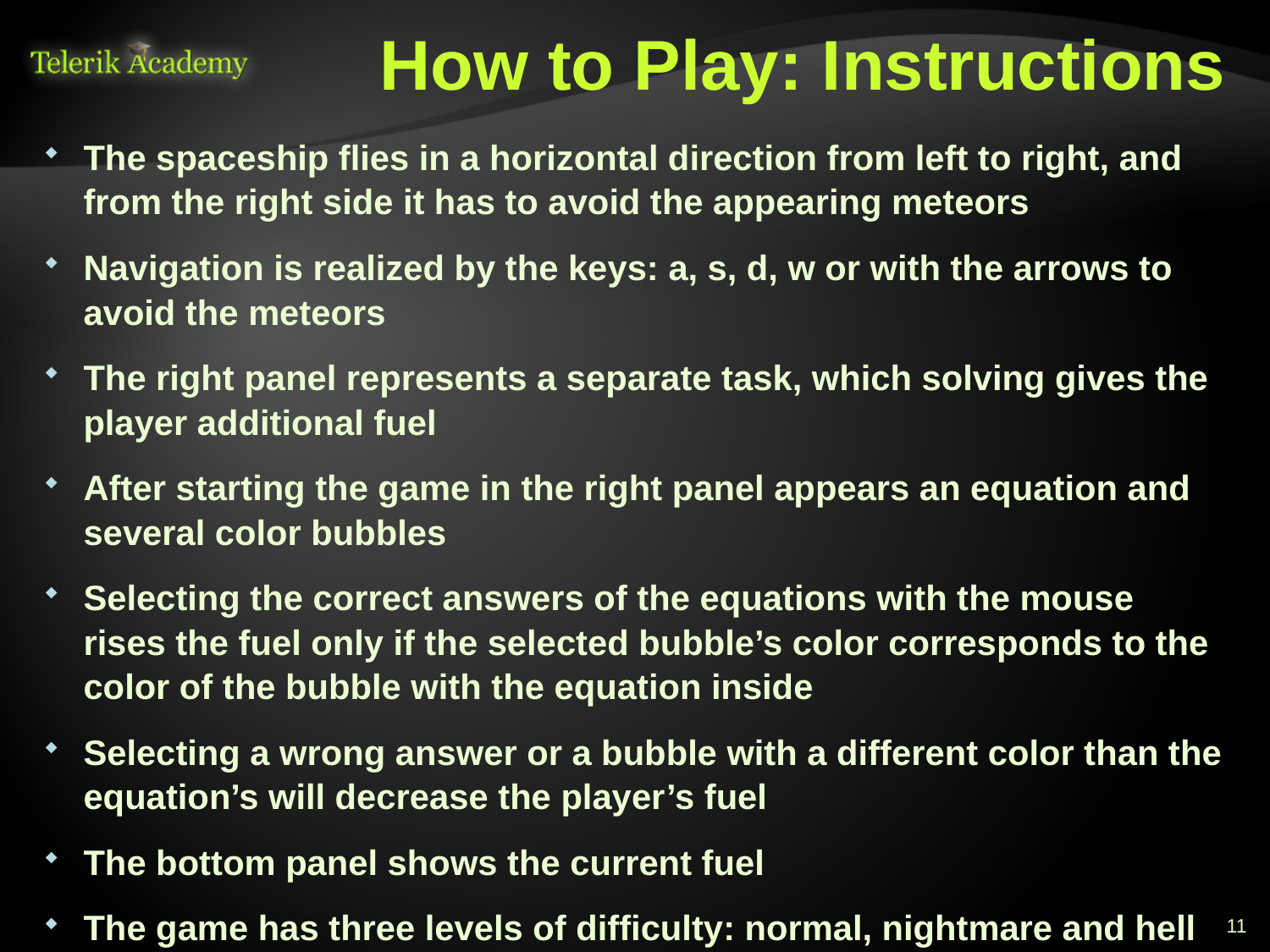

# How to Play: Instructions
The spaceship flies in a horizontal direction from left to right, and from the right side it has to avoid the appearing meteors
Navigation is realized by the keys: a, s, d, w or with the arrows to avoid the meteors
The right panel represents a separate task, which solving gives the player additional fuel
After starting the game in the right panel appears an equation and several color bubbles
Selecting the correct answers of the equations with the mouse rises the fuel only if the selected bubble’s color corresponds to the color of the bubble with the equation inside
Selecting a wrong answer or a bubble with a different color than the equation’s will decrease the player’s fuel
The bottom panel shows the current fuel
The game has three levels of difficulty: normal, nightmare and hell

11